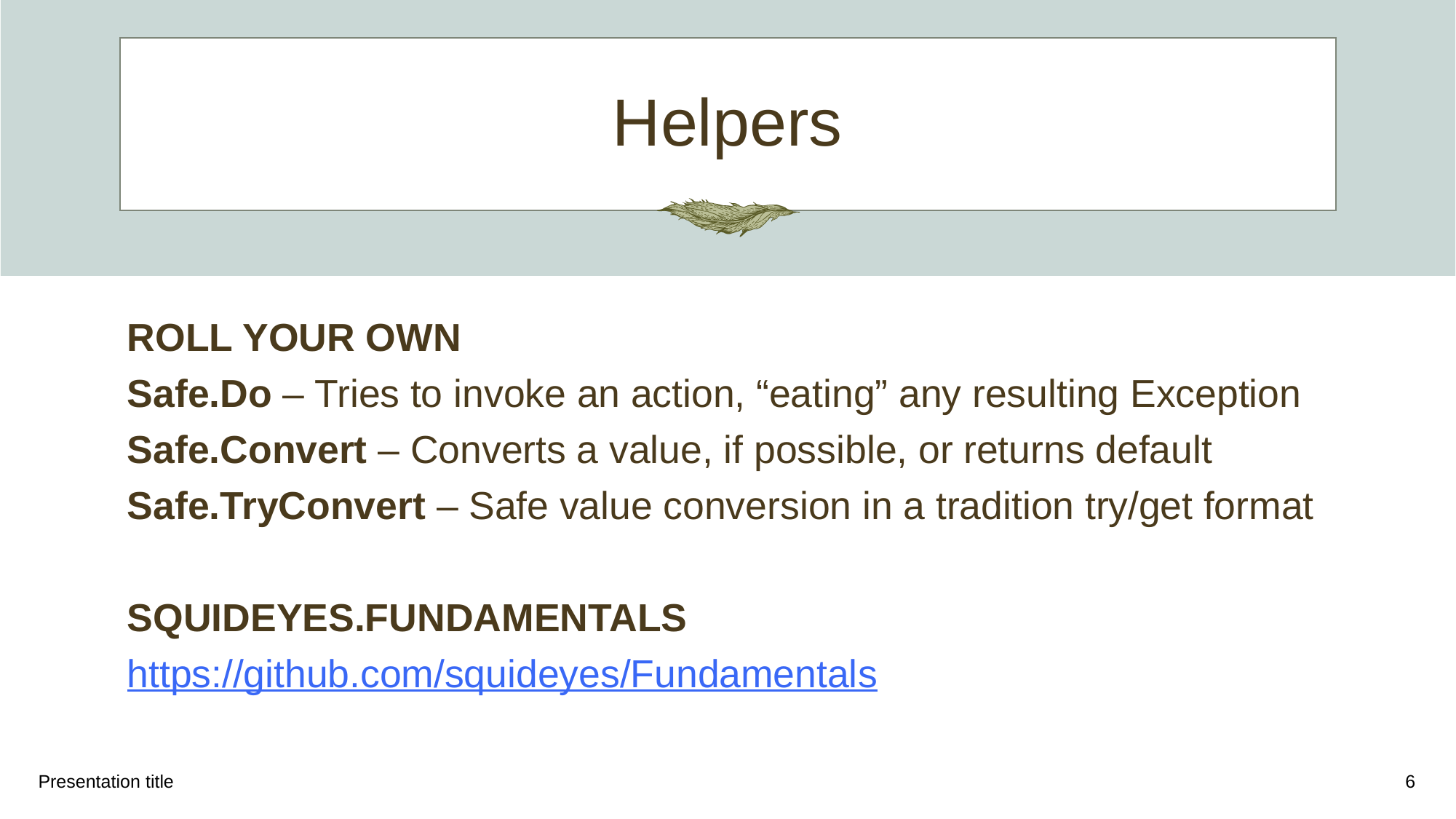

# Helpers
ROLL YOUR OWN
Safe.Do – Tries to invoke an action, “eating” any resulting Exception
Safe.Convert – Converts a value, if possible, or returns default
Safe.TryConvert – Safe value conversion in a tradition try/get format

SQUIDEYES.FUNDAMENTALS
https://github.com/squideyes/Fundamentals

Presentation title
6